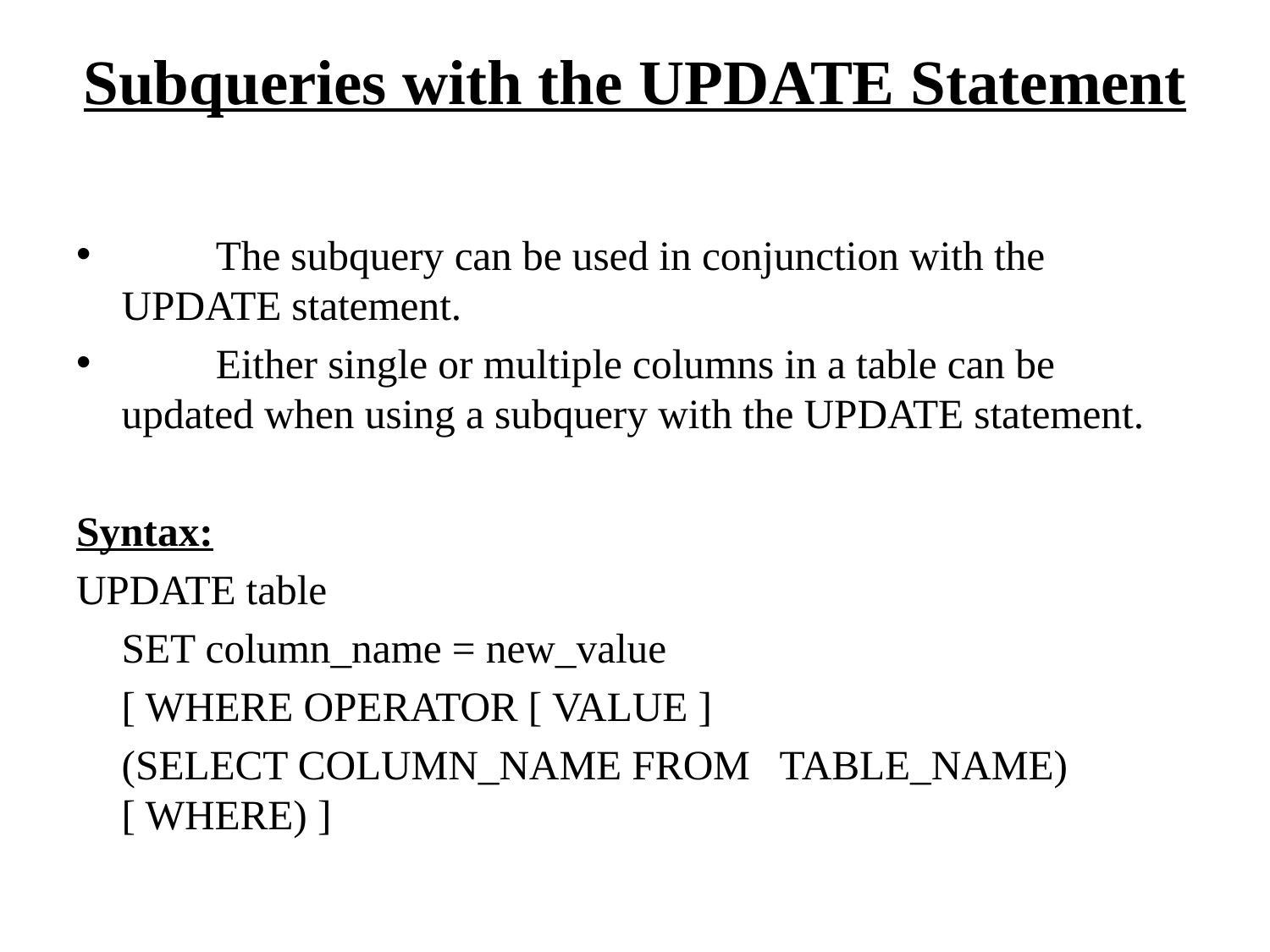

# Subqueries with the UPDATE Statement
	The subquery can be used in conjunction with the UPDATE statement.
	Either single or multiple columns in a table can be updated when using a subquery with the UPDATE statement.

Syntax:
UPDATE table
	SET column_name = new_value
		[ WHERE OPERATOR [ VALUE ]
			(SELECT COLUMN_NAME FROM 				TABLE_NAME) [ WHERE) ]